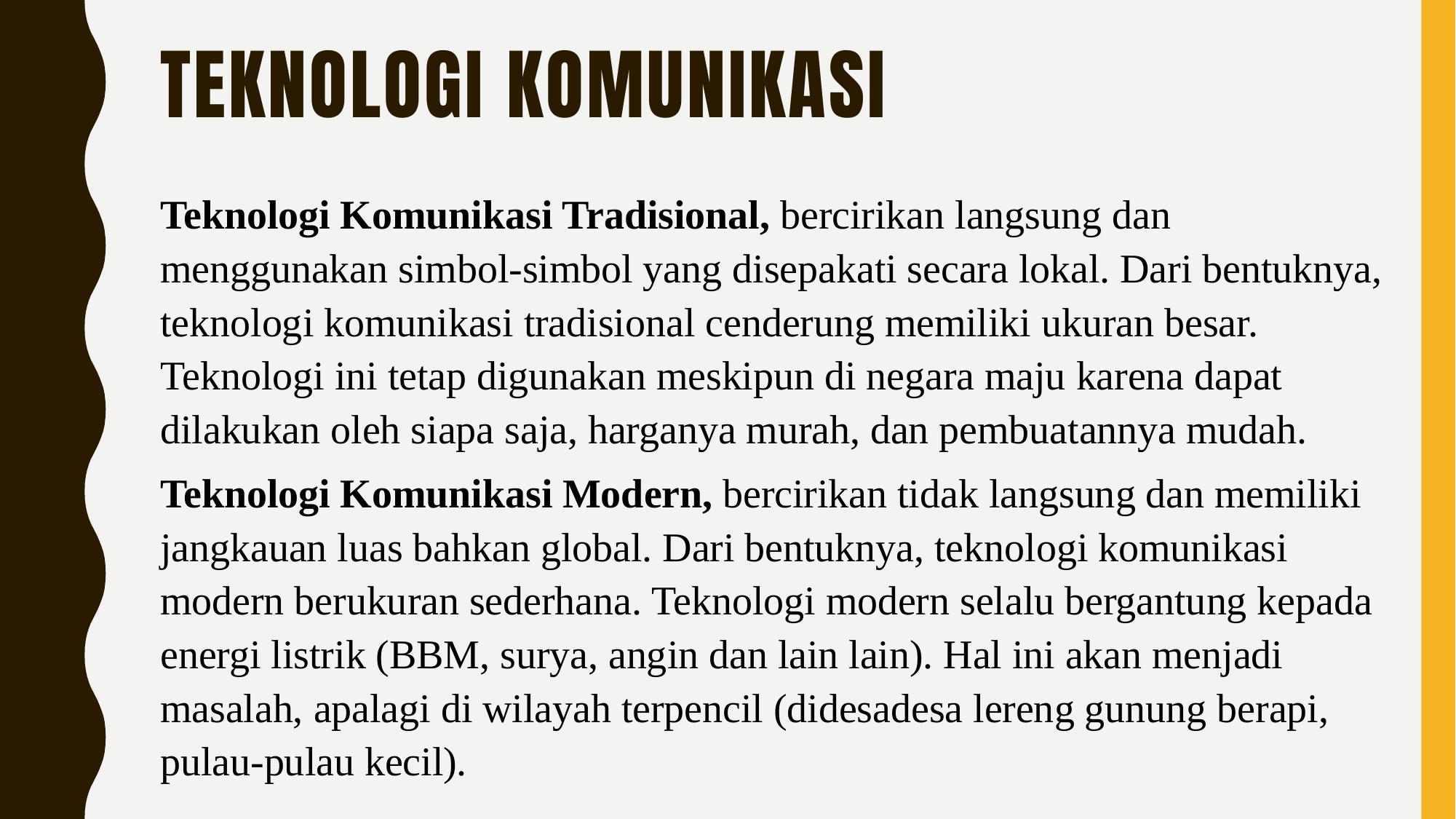

# Teknologi komunikasi
Teknologi Komunikasi Tradisional, bercirikan langsung dan menggunakan simbol-simbol yang disepakati secara lokal. Dari bentuknya, teknologi komunikasi tradisional cenderung memiliki ukuran besar. Teknologi ini tetap digunakan meskipun di negara maju karena dapat dilakukan oleh siapa saja, harganya murah, dan pembuatannya mudah.
Teknologi Komunikasi Modern, bercirikan tidak langsung dan memiliki jangkauan luas bahkan global. Dari bentuknya, teknologi komunikasi modern berukuran sederhana. Teknologi modern selalu bergantung kepada energi listrik (BBM, surya, angin dan lain lain). Hal ini akan menjadi masalah, apalagi di wilayah terpencil (didesadesa lereng gunung berapi, pulau-pulau kecil).